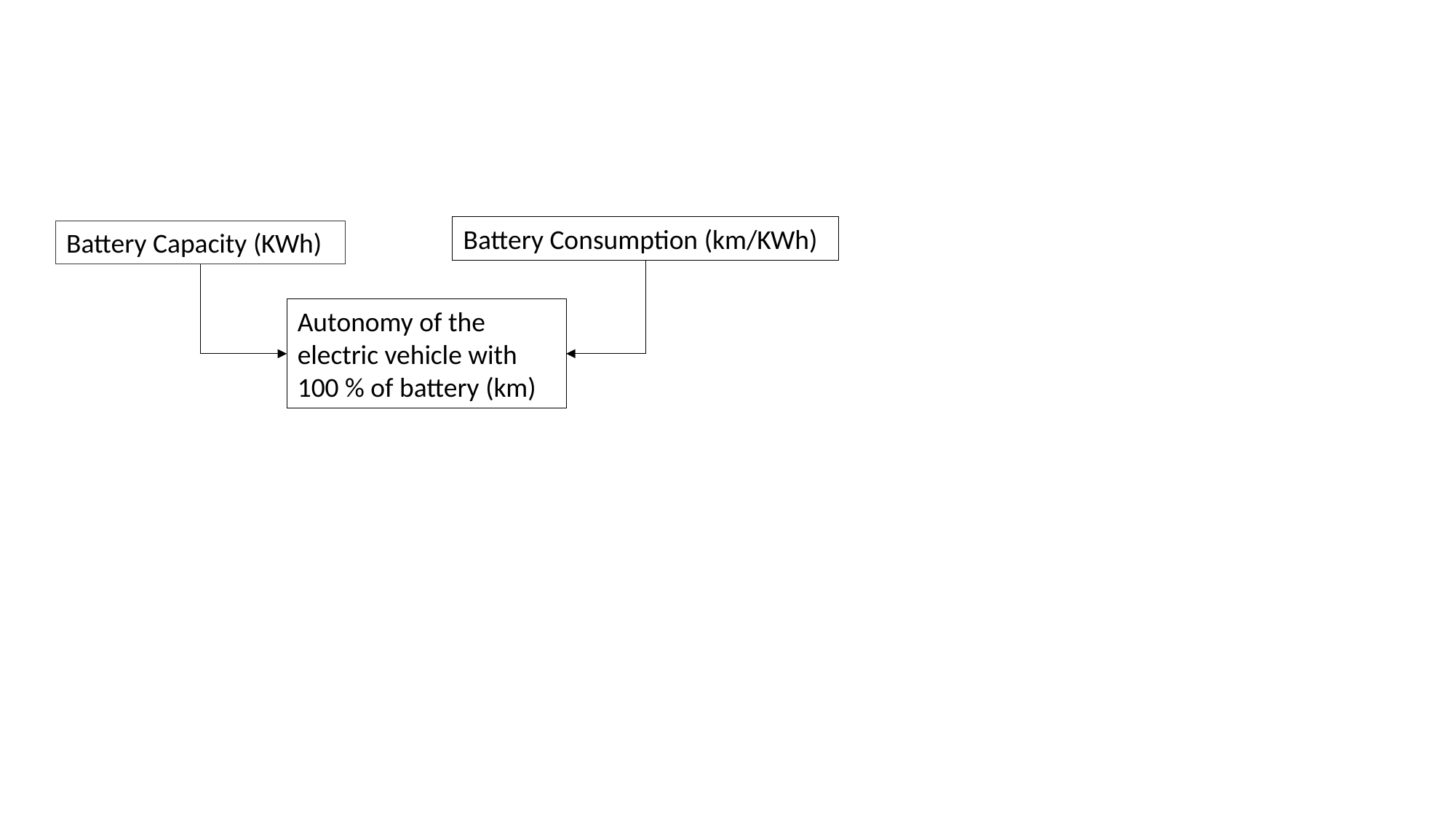

Battery Consumption (km/KWh)
Battery Capacity (KWh)
Autonomy of the electric vehicle with 100 % of battery (km)